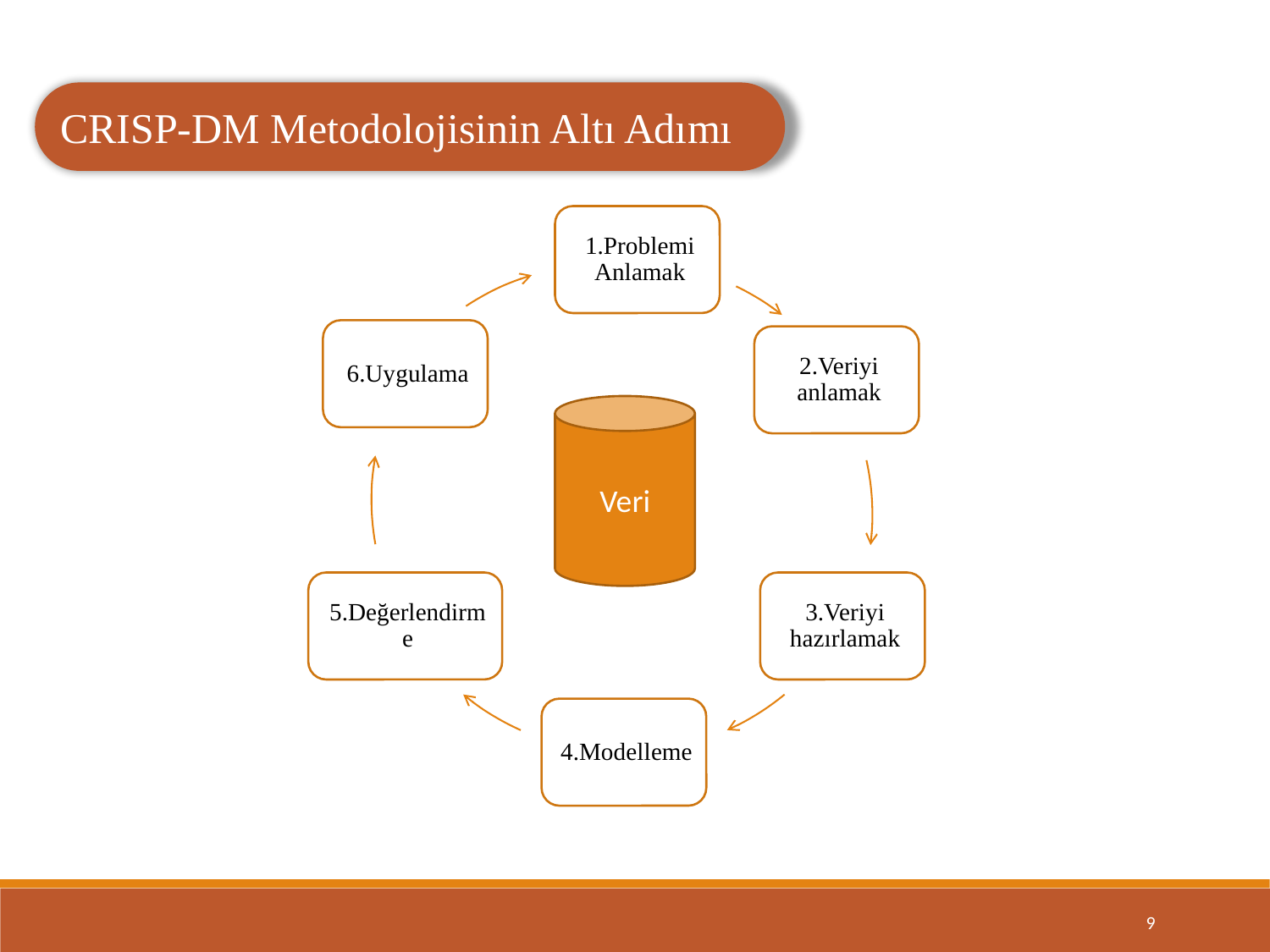

CRISP-DM Metodolojisinin Altı Adımı

1.Problemi Anlamak
2.Veriyi anlamak
3.Veriyi hazırlamak
4.Modelleme
5.Değerlendirme
6.Uygulama
Veri
9